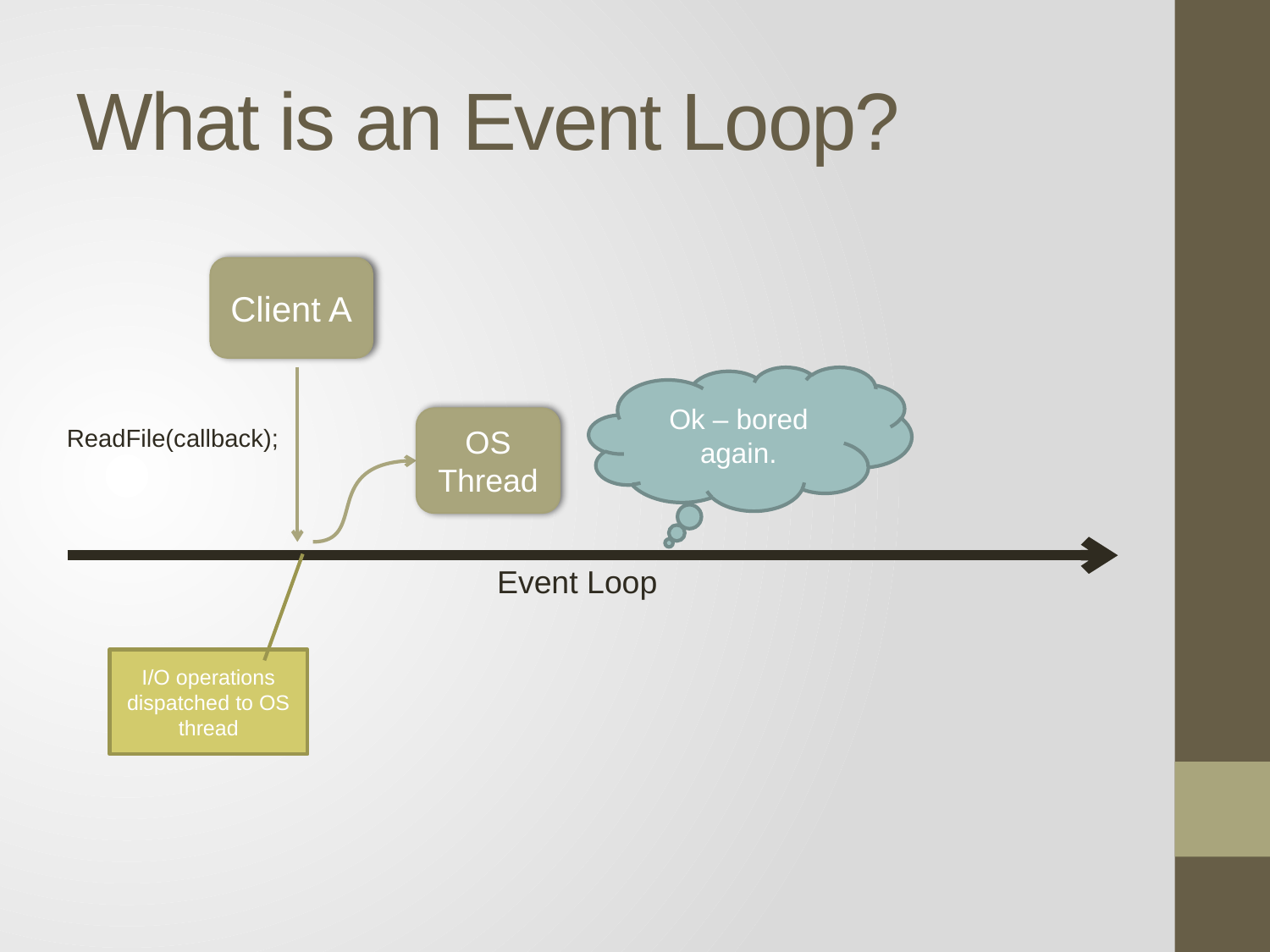

# What is an Event Loop?
Client A
Ok – bored again.
OS Thread
ReadFile(callback);
Event Loop
I/O operations dispatched to OS thread